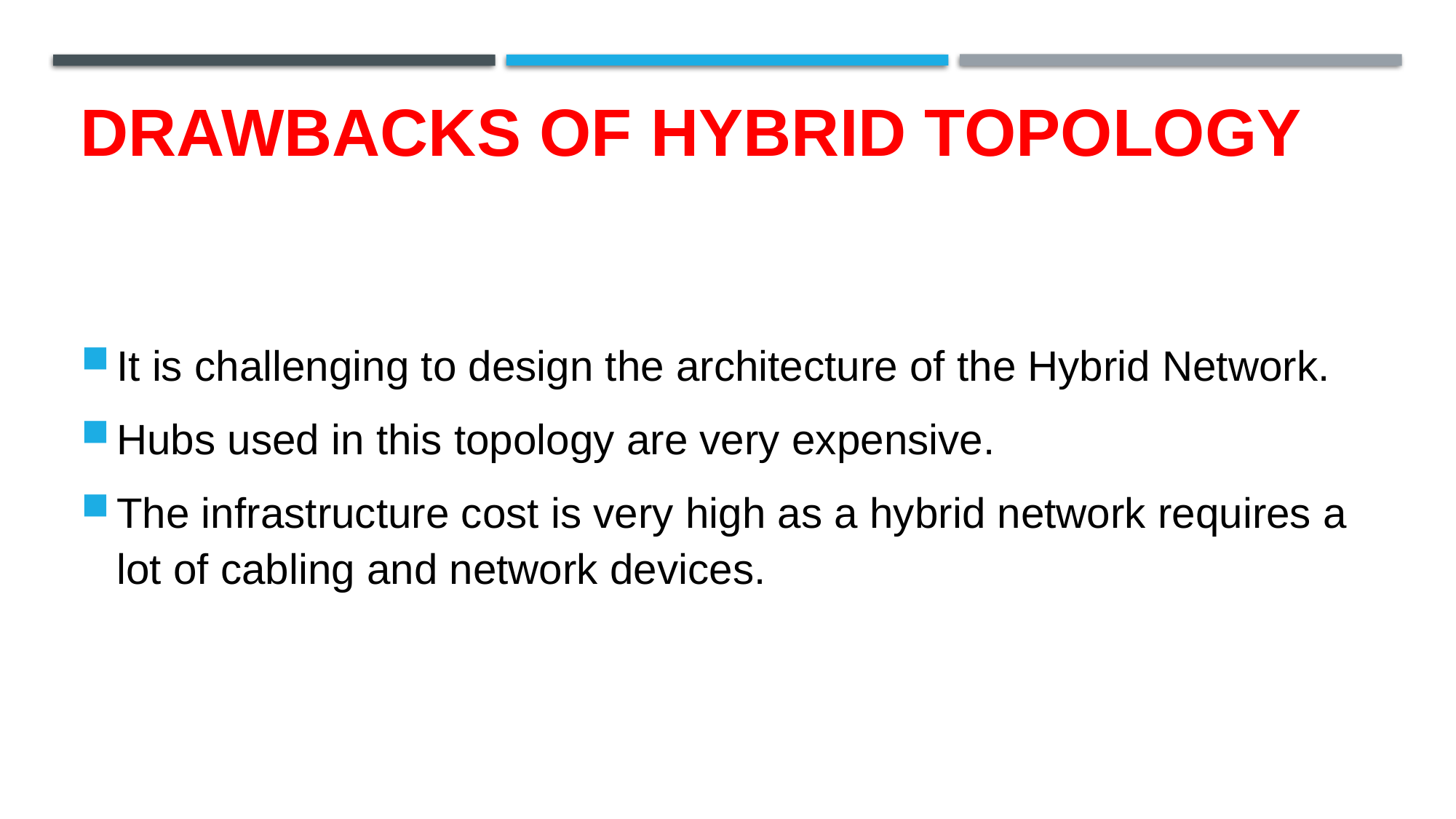

# Drawbacks of Hybrid Topology

It is challenging to design the architecture of the Hybrid Network.
Hubs used in this topology are very expensive.
The infrastructure cost is very high as a hybrid network requires a lot of cabling and network devices.